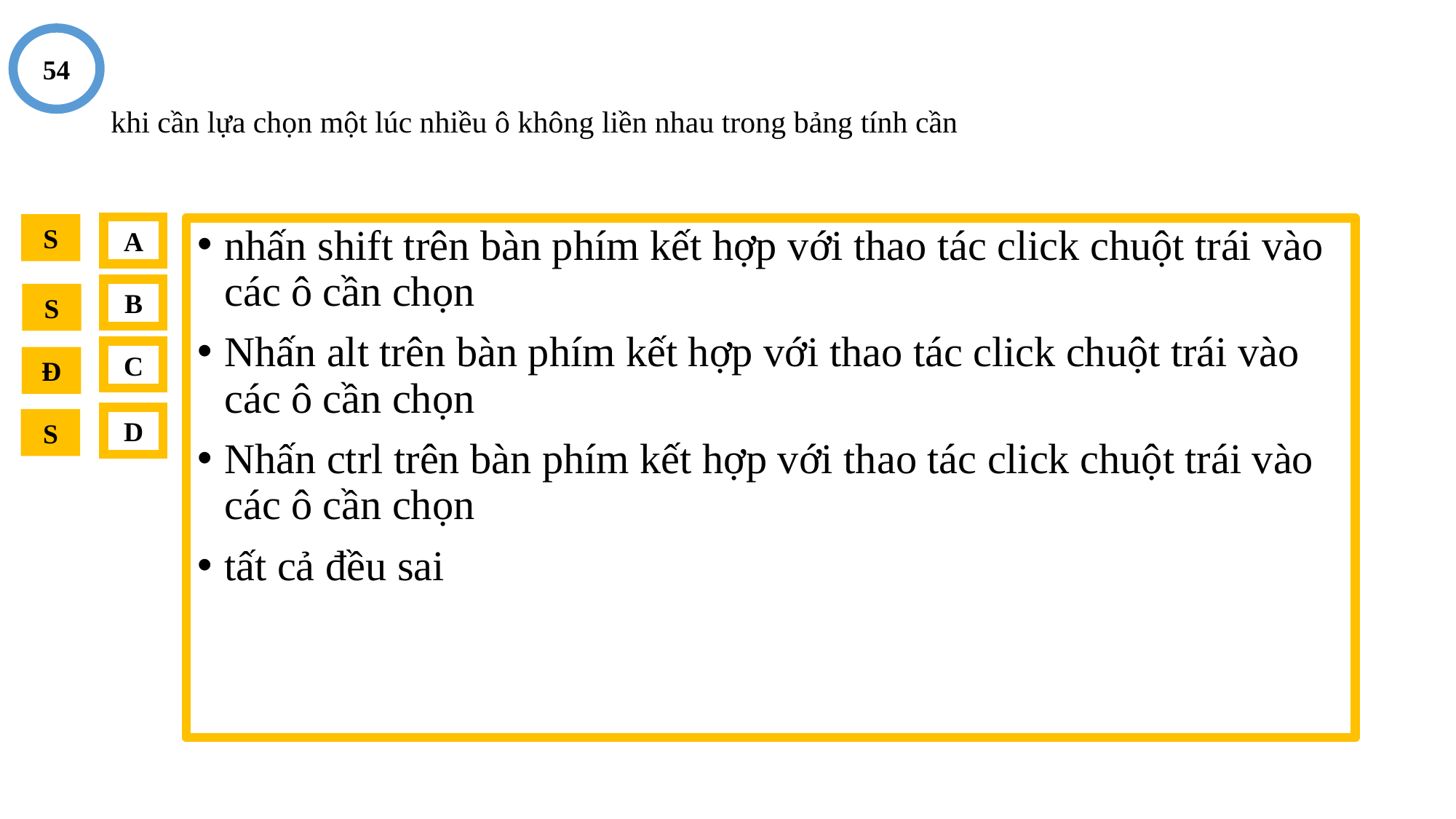

54
# khi cần lựa chọn một lúc nhiều ô không liền nhau trong bảng tính cần
S
A
nhấn shift trên bàn phím kết hợp với thao tác click chuột trái vào các ô cần chọn
Nhấn alt trên bàn phím kết hợp với thao tác click chuột trái vào các ô cần chọn
Nhấn ctrl trên bàn phím kết hợp với thao tác click chuột trái vào các ô cần chọn
tất cả đều sai
B
S
C
Đ
D
S